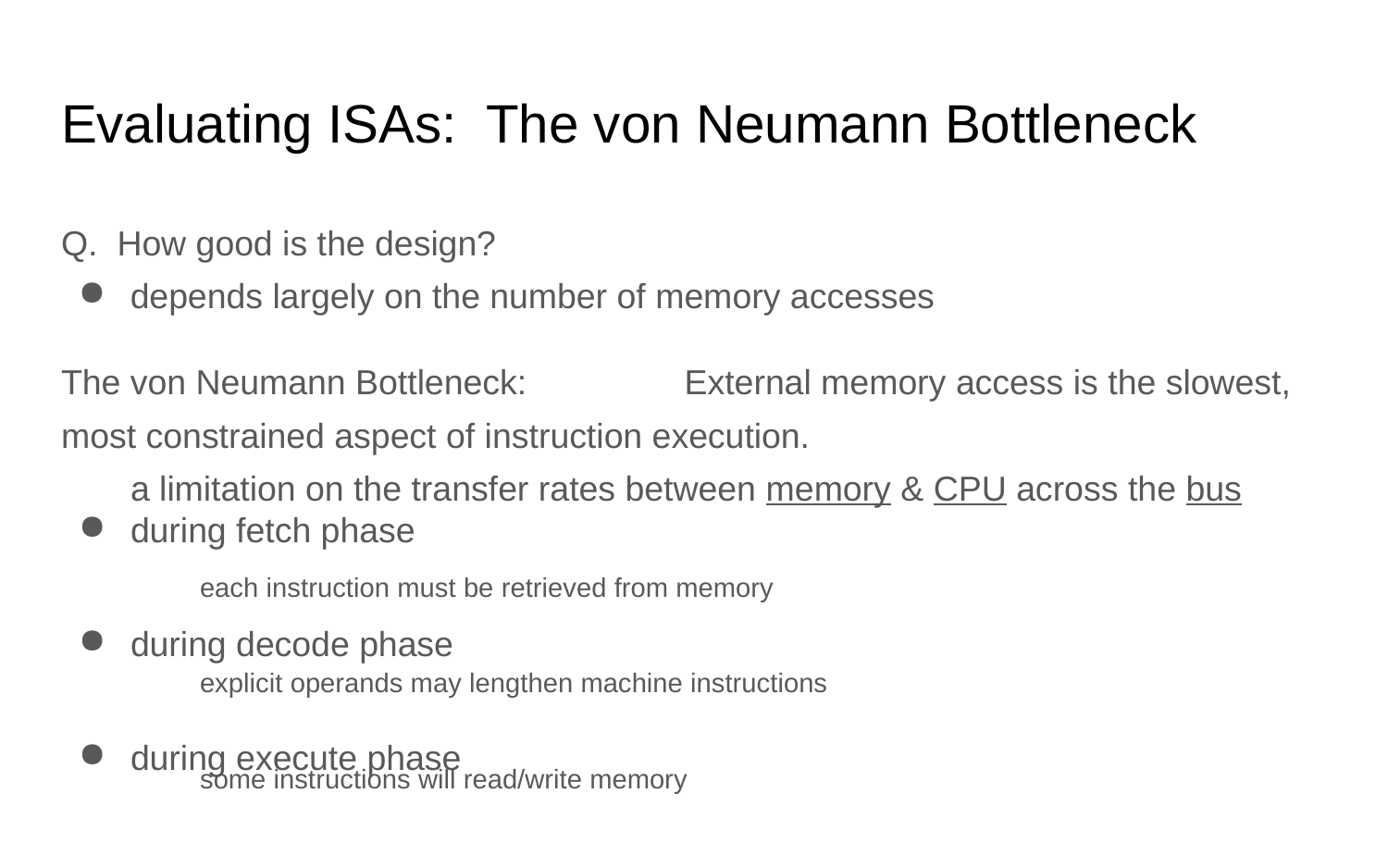

# Evaluating ISAs:  The von Neumann Bottleneck
Q.  How good is the design?

The von Neumann Bottleneck:
depends largely on the number of memory accesses

                                   		       External memory access is the slowest, most constrained aspect of instruction execution.

during fetch phase

during decode phase

during execute phase

a limitation on the transfer rates between memory & CPU across the bus
each instruction must be retrieved from memory
explicit operands may lengthen machine instructions
some instructions will read/write memory